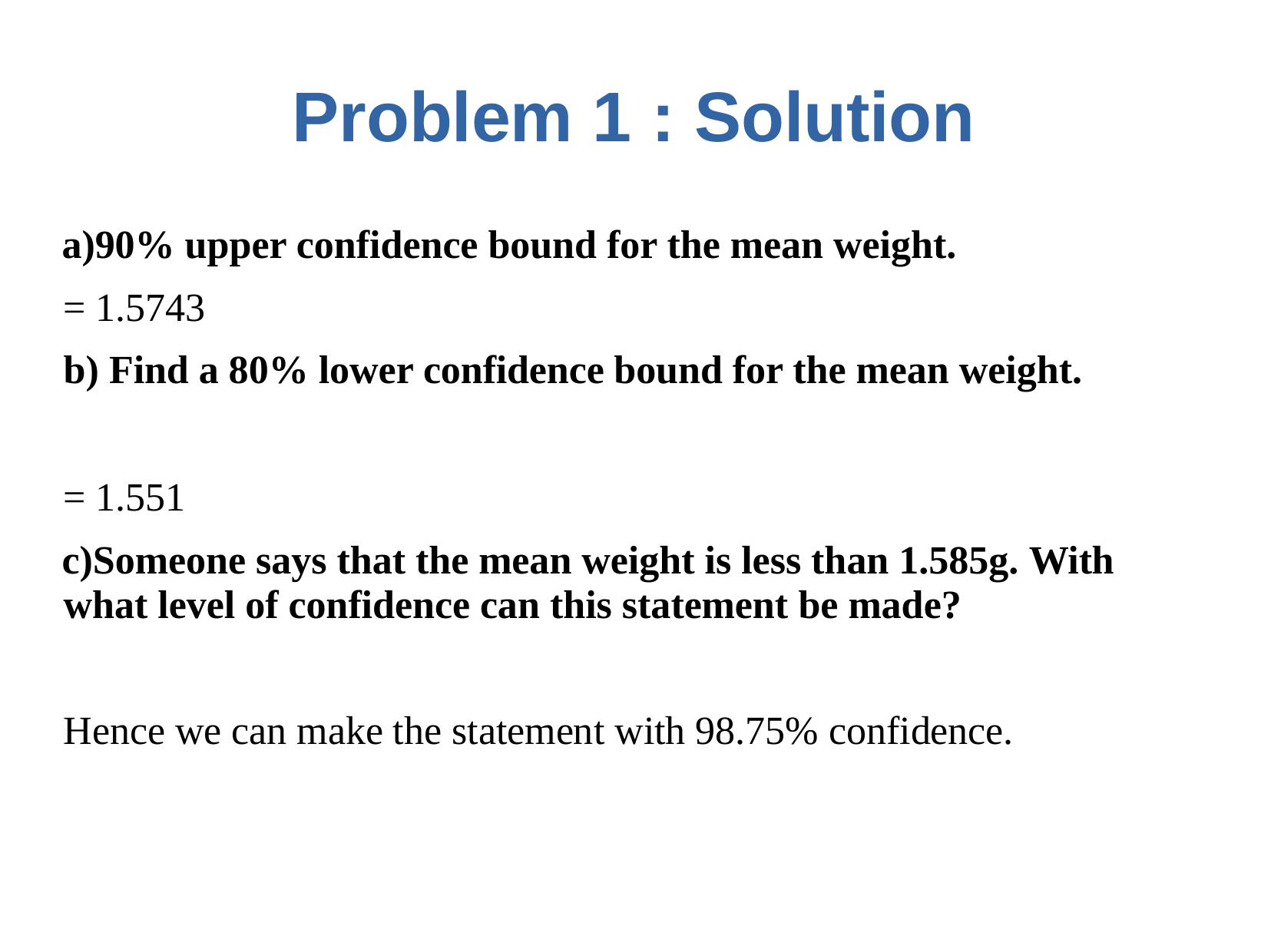

# Problem 1 : Solution
90% upper confidence bound for the mean weight.
= 1.5743
Find a 80% lower confidence bound for the mean weight.

= 1.551
Someone says that the mean weight is less than 1.585g. With  what level of confidence can this statement be made?

Hence we can make the statement with 98.75% confidence.